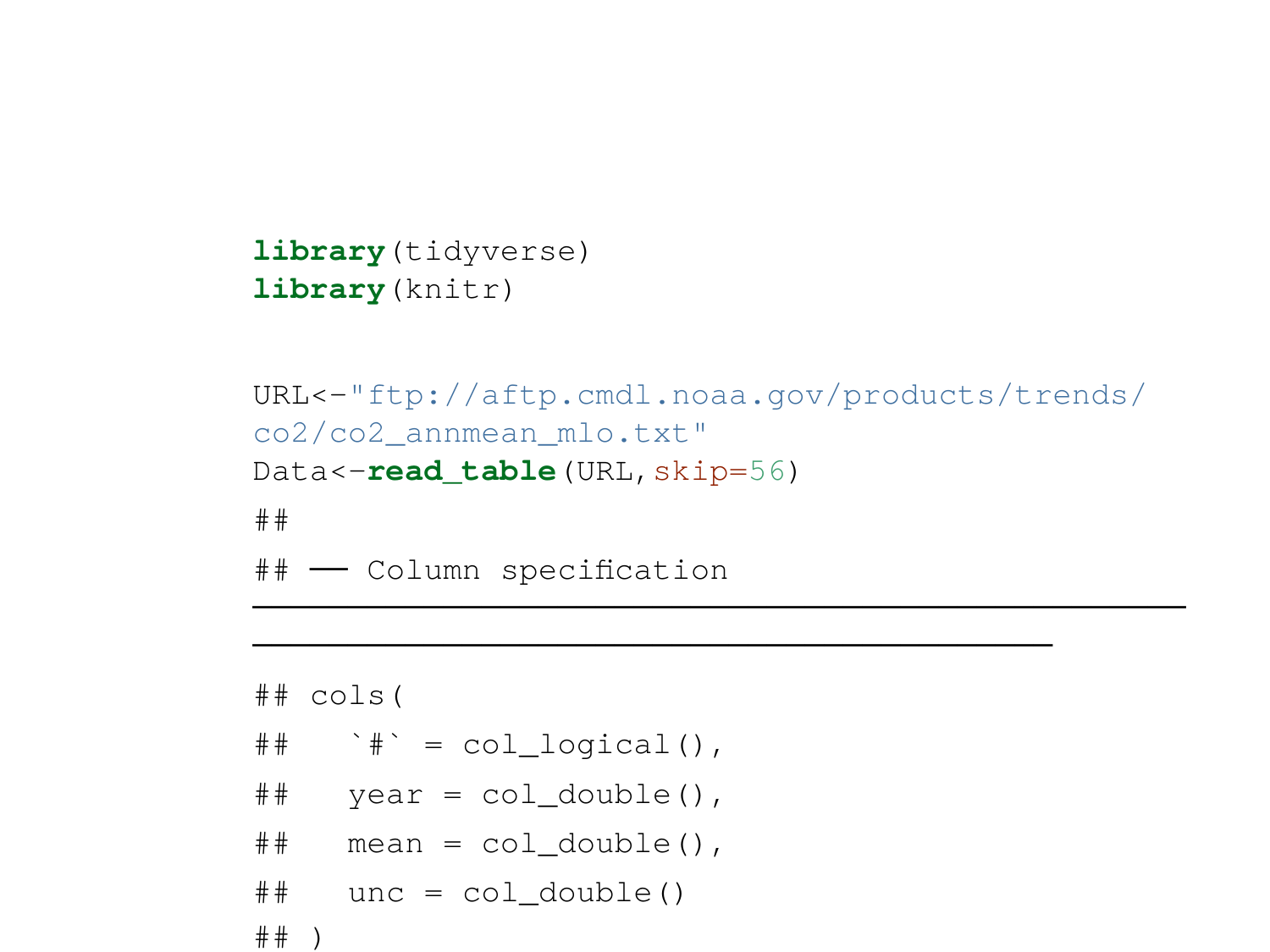

library(tidyverse)
library(knitr)
URL<-"ftp://aftp.cmdl.noaa.gov/products/trends/co2/co2_annmean_mlo.txt"
Data<-read_table(URL,skip=56)
##
## ── Column specification ───────────────────────────────────────────────────────────────────────────────────────────
## cols(
##   `#` = col_logical(),
##   year = col_double(),
##   mean = col_double(),
##   unc = col_double()
## )
Data<-Data[,-1]
ggplot(data=Data,aes(x=year,y=mean))+
  geom_line()